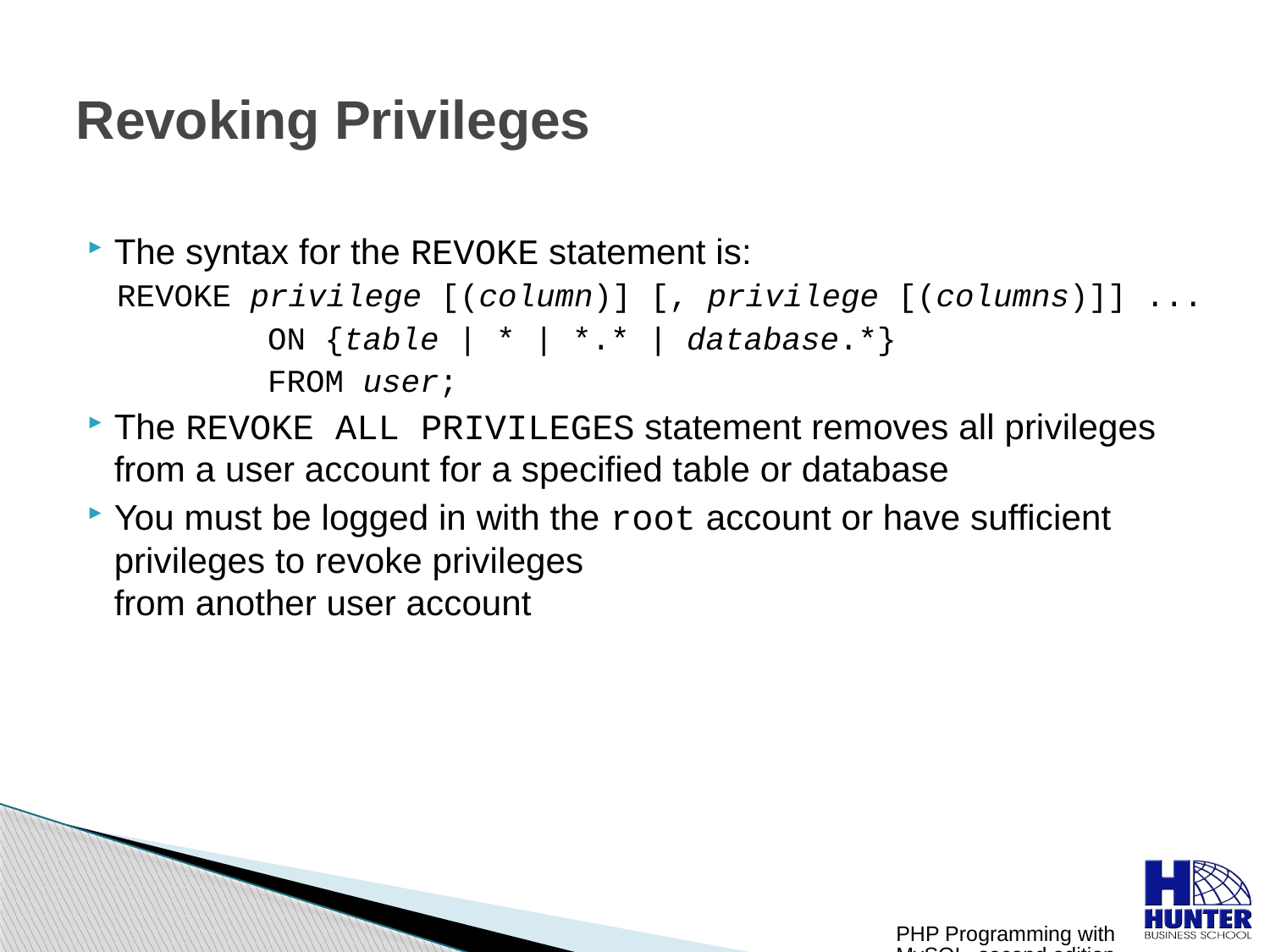

# Revoking Privileges
The syntax for the REVOKE statement is:
REVOKE privilege [(column)] [, privilege [(columns)]] ...
		ON {table | * | *.* | database.*}
		FROM user;
The REVOKE ALL PRIVILEGES statement removes all privileges from a user account for a specified table or database
You must be logged in with the root account or have sufficient privileges to revoke privileges
from another user account
PHP Programming with MySQL, second edition